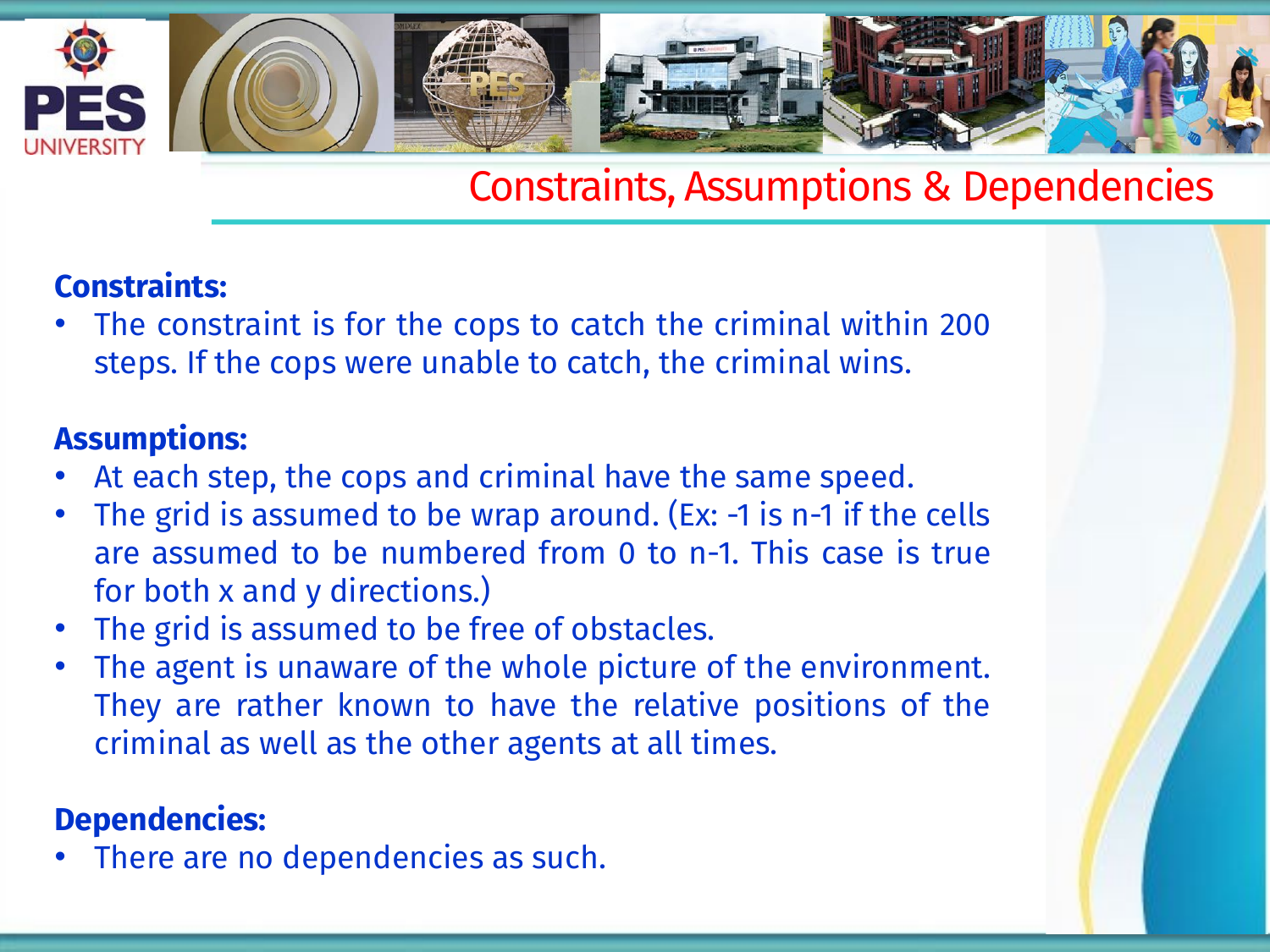

# Constraints, Assumptions & Dependencies
Constraints:
The constraint is for the cops to catch the criminal within 200 steps. If the cops were unable to catch, the criminal wins.

Assumptions:
At each step, the cops and criminal have the same speed.
The grid is assumed to be wrap around. (Ex: -1 is n-1 if the cells are assumed to be numbered from 0 to n-1. This case is true for both x and y directions.)
The grid is assumed to be free of obstacles.
The agent is unaware of the whole picture of the environment. They are rather known to have the relative positions of the criminal as well as the other agents at all times.

Dependencies:
There are no dependencies as such.
9